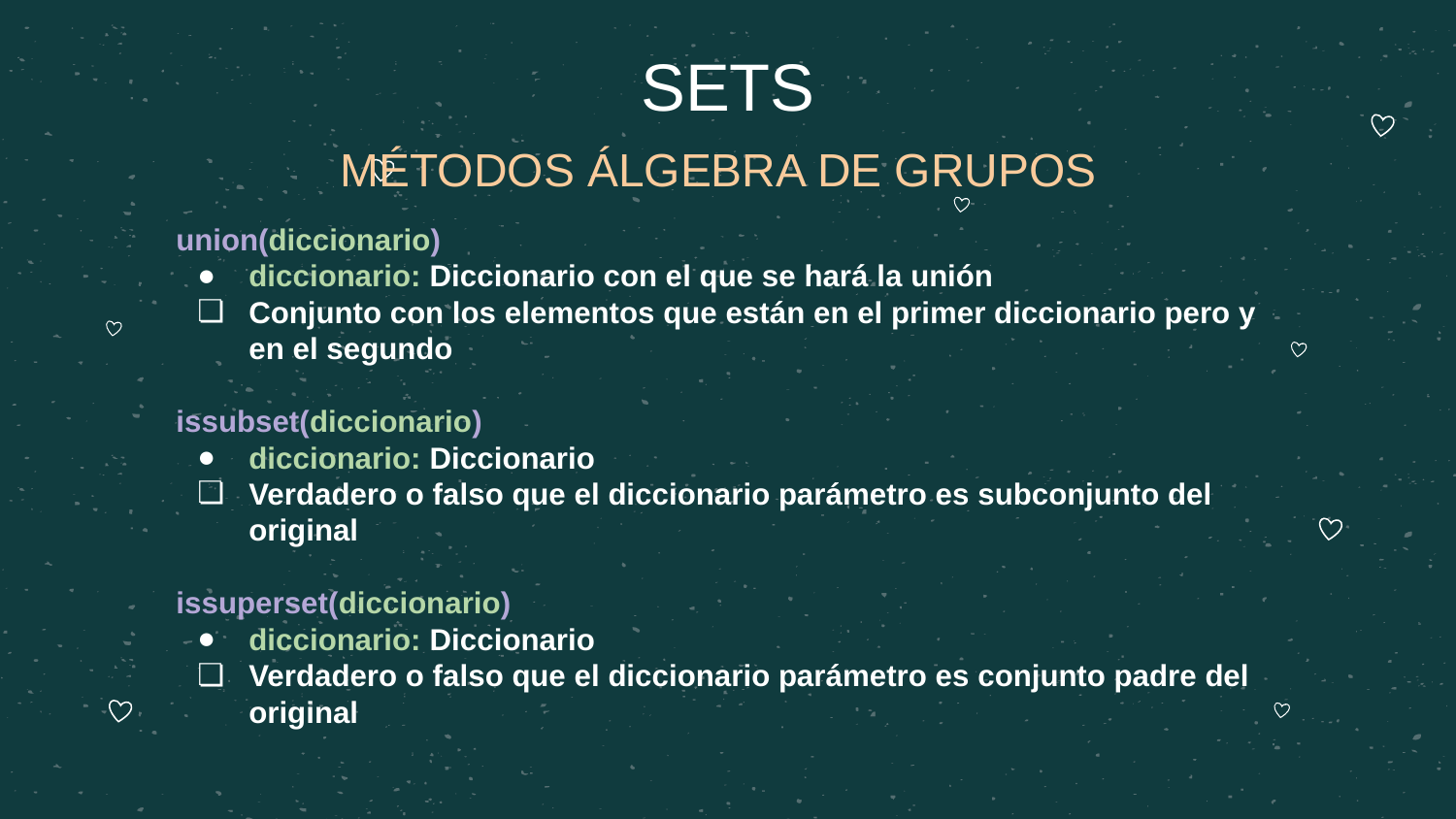

# SETS

MÉTODOS ÁLGEBRA DE GRUPOS
union(diccionario)
diccionario: Diccionario con el que se hará la unión
Conjunto con los elementos que están en el primer diccionario pero y en el segundo

issubset(diccionario)
diccionario: Diccionario
Verdadero o falso que el diccionario parámetro es subconjunto del original

issuperset(diccionario)
diccionario: Diccionario
Verdadero o falso que el diccionario parámetro es conjunto padre del original